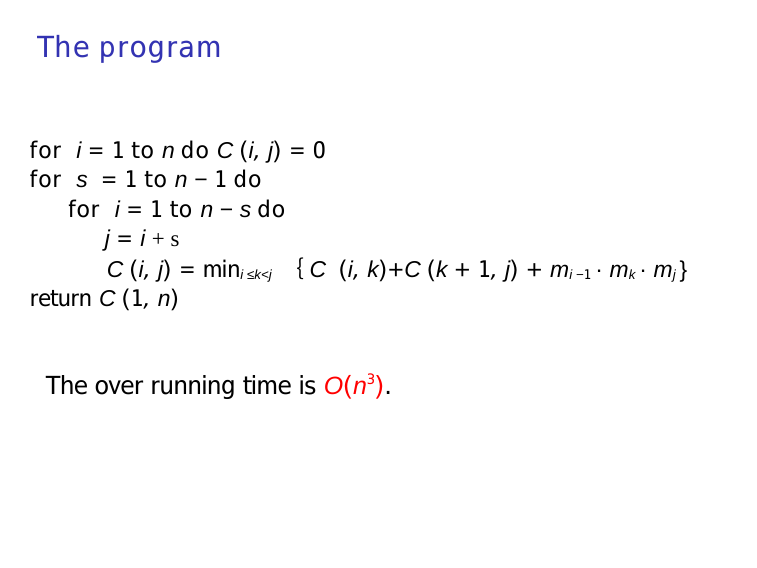

# The program
for  i = 1 to n do C (i, j) = 0
for  s  = 1 to n − 1 do
for  i = 1 to n − s do
     j = i + s
C (i, j) = mini ≤k<j ｛C  (i, k)+C (k + 1, j) + mi −1 · mk · mj }
return C (1, n)

The over running time is O(n3).